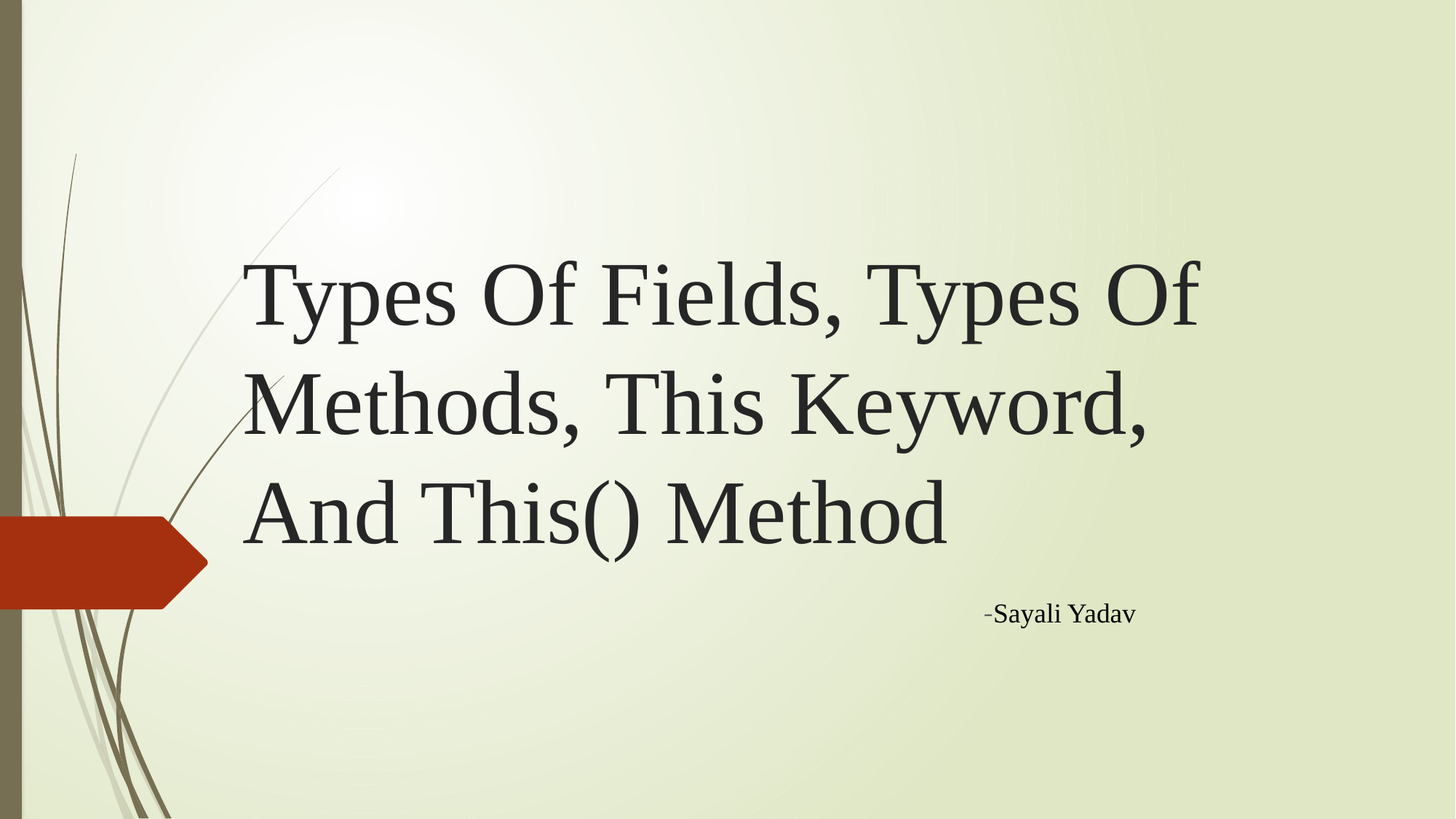

# Types Of Fields, Types Of Methods, This Keyword, And This() Method
-Sayali Yadav